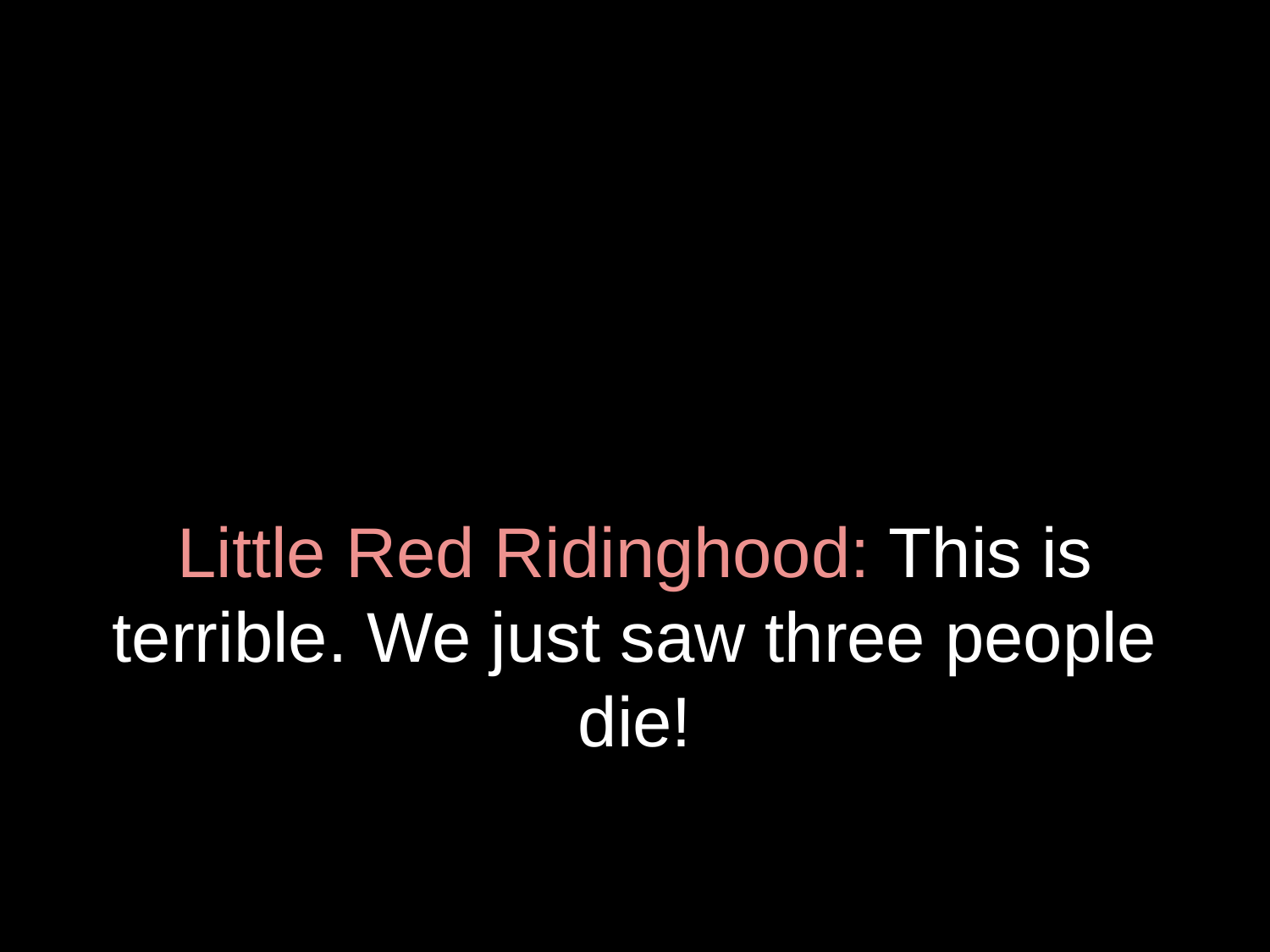

# Little Red Ridinghood: This is terrible. We just saw three people die!